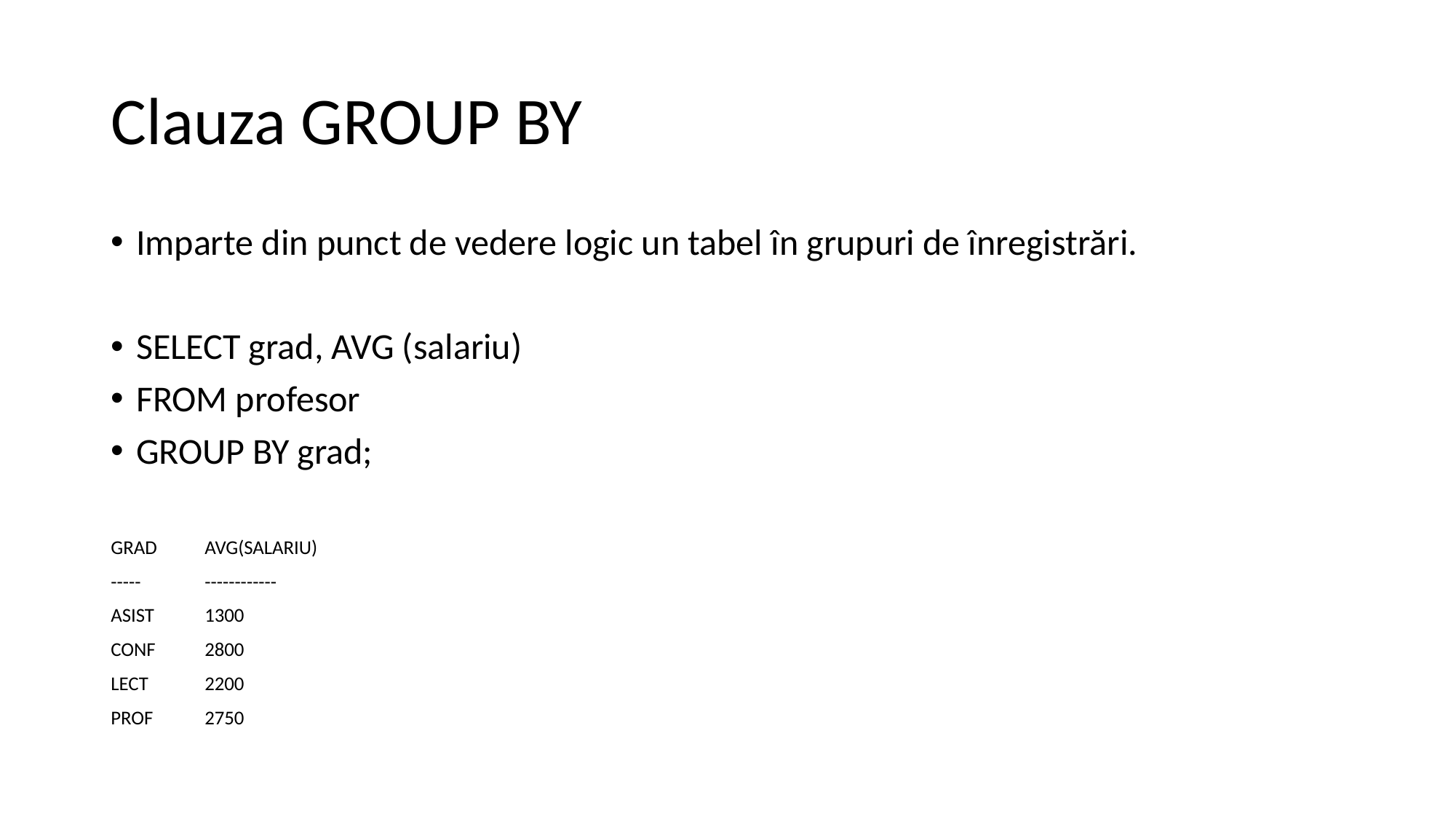

# Clauza GROUP BY
Imparte din punct de vedere logic un tabel în grupuri de înregistrări.

SELECT grad, AVG (salariu)
FROM profesor
GROUP BY grad;

GRAD	AVG(SALARIU)
-----	------------
ASIST	1300
CONF	2800
LECT	2200
PROF	2750